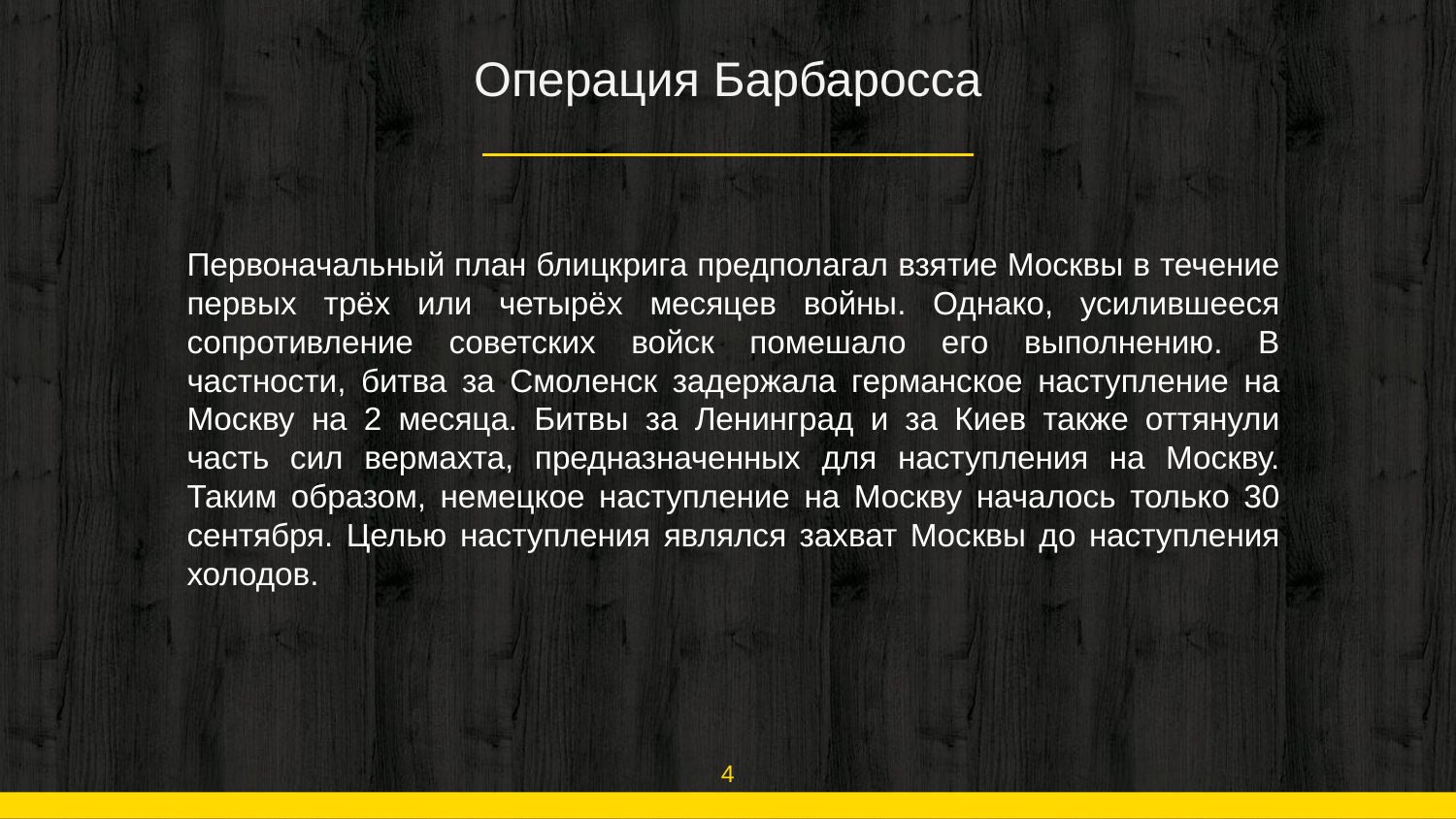

# Операция Барбаросса
Первоначальный план блицкрига предполагал взятие Москвы в течение первых трёх или четырёх месяцев войны. Однако, усилившееся сопротивление советских войск помешало его выполнению. В частности, битва за Смоленск задержала германское наступление на Москву на 2 месяца. Битвы за Ленинград и за Киев также оттянули часть сил вермахта, предназначенных для наступления на Москву. Таким образом, немецкое наступление на Москву началось только 30 сентября. Целью наступления являлся захват Москвы до наступления холодов.
4